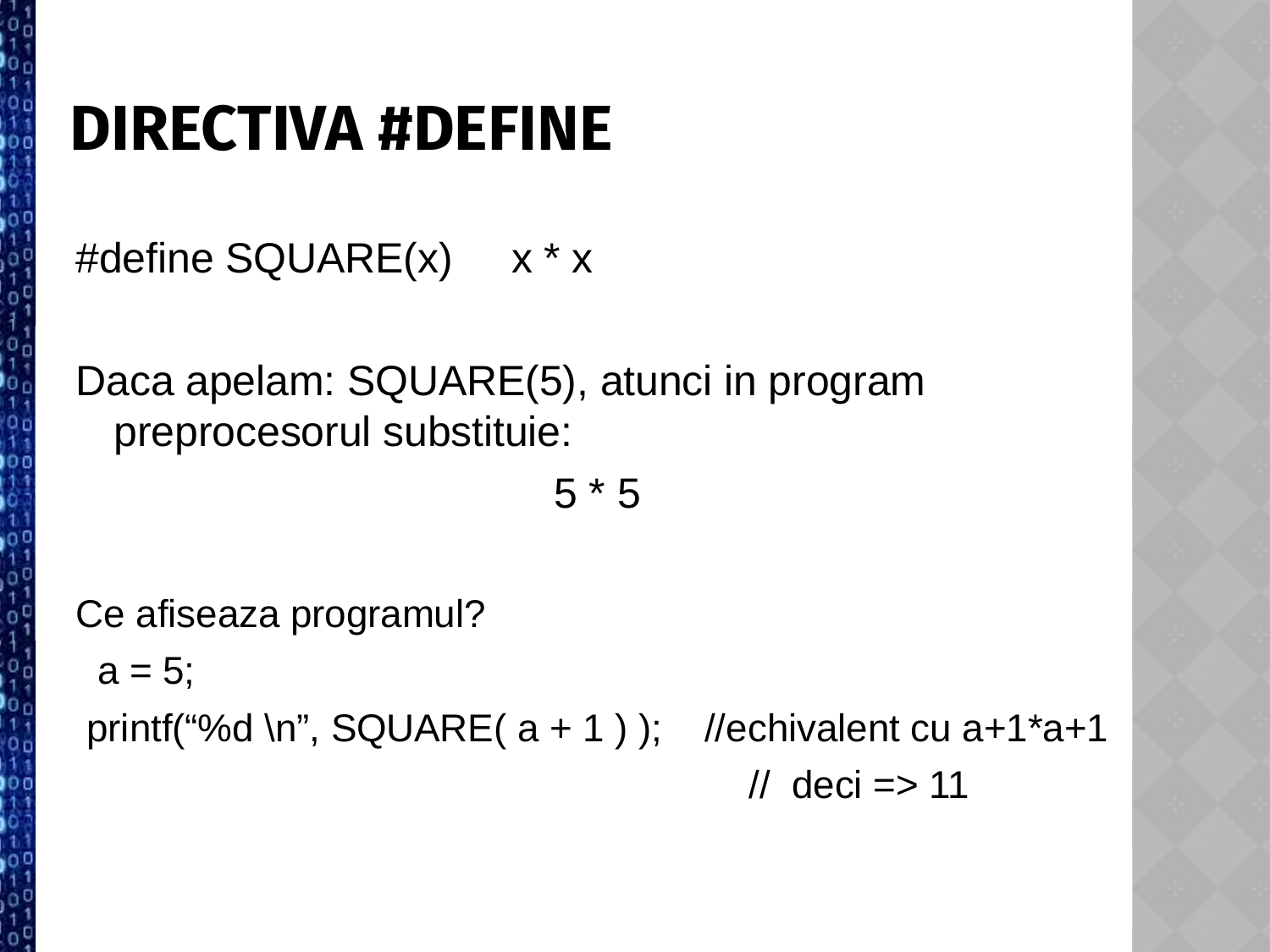

Directiva #define

#define SQUARE(x)     x * x

Daca apelam: SQUARE(5), atunci in program preprocesorul substituie:
     			     5 * 5

Ce afiseaza programul?
  a = 5;
 printf(“%d \n”, SQUARE( a + 1 ) );    //echivalent cu a+1*a+1
						//  deci => 11